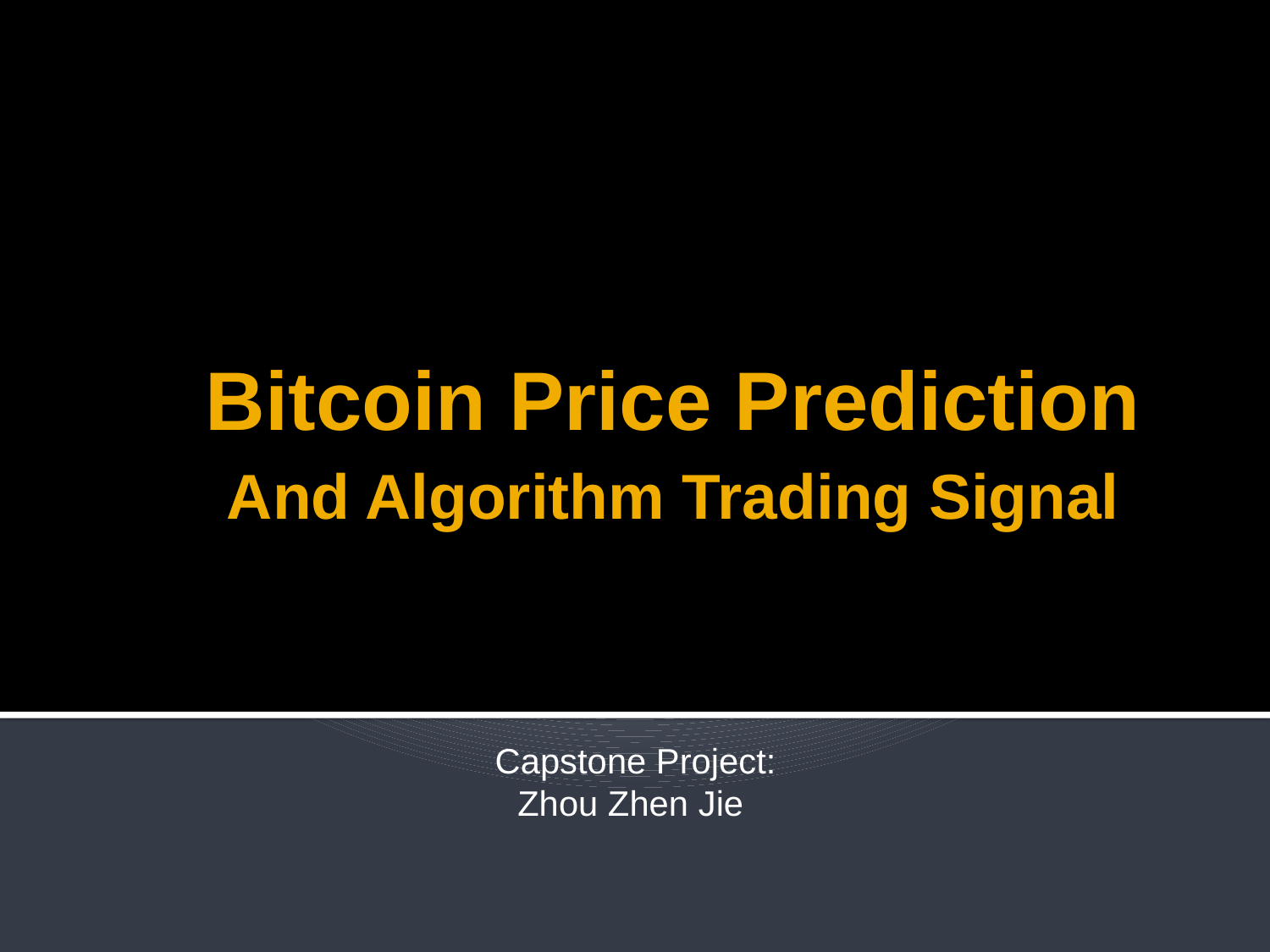

# Bitcoin Price Prediction
And Algorithm Trading Signal
Capstone Project:
Zhou Zhen Jie